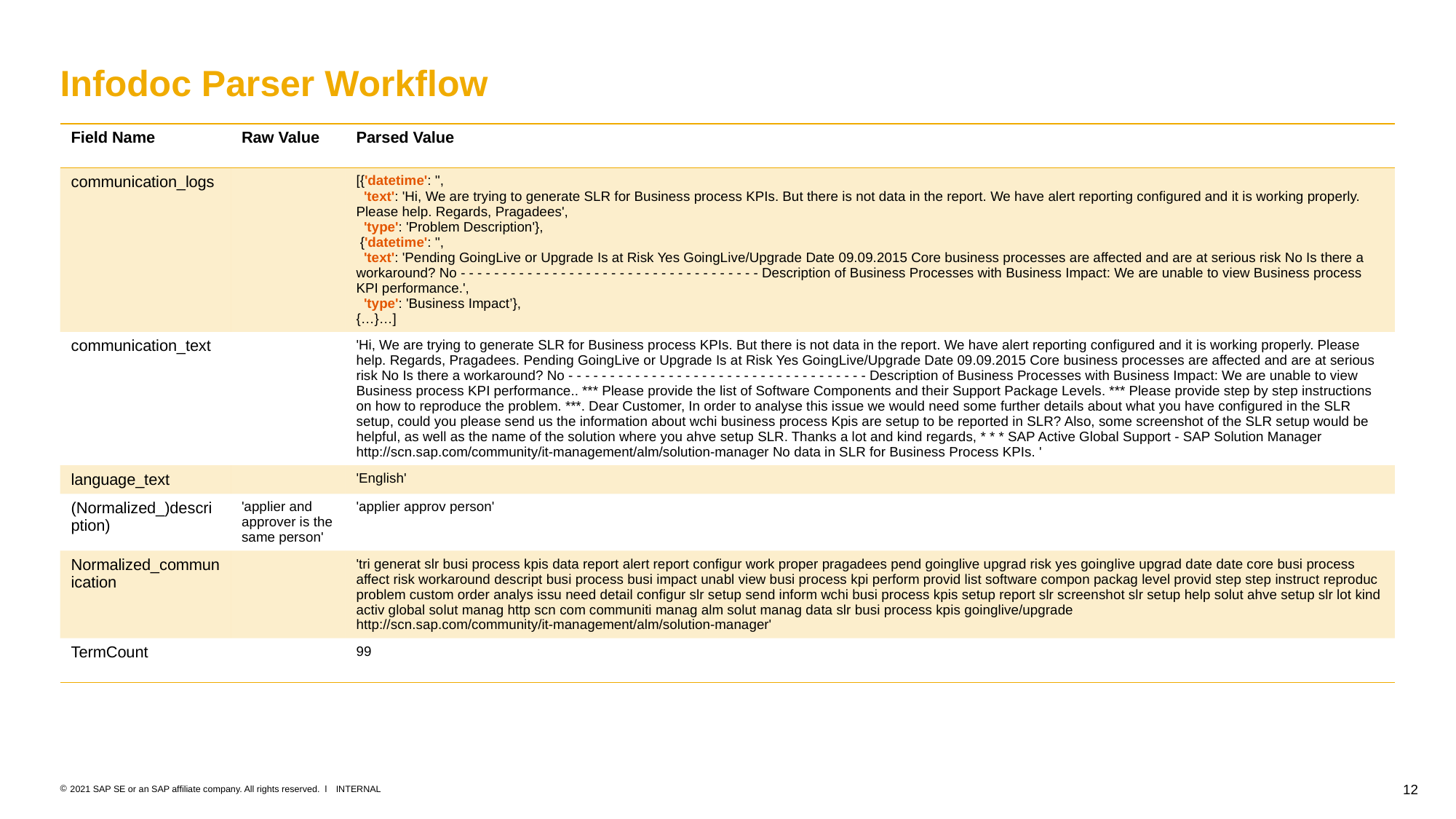

# Infodoc Parser Workflow
| Field Name | Raw Value | Parsed Value |
| --- | --- | --- |
| communication\_logs |  | [{'datetime': '', 'text': 'Hi, We are trying to generate SLR for Business process KPIs. But there is not data in the report. We have alert reporting configured and it is working properly. Please help. Regards, Pragadees', 'type': 'Problem Description'}, {'datetime': '', 'text': 'Pending GoingLive or Upgrade Is at Risk Yes GoingLive/Upgrade Date 09.09.2015 Core business processes are affected and are at serious risk No Is there a workaround? No - - - - - - - - - - - - - - - - - - - - - - - - - - - - - - - - - - - - Description of Business Processes with Business Impact: We are unable to view Business process KPI performance.', 'type': 'Business Impact’}, {…}…] |
| communication\_text |  | 'Hi, We are trying to generate SLR for Business process KPIs. But there is not data in the report. We have alert reporting configured and it is working properly. Please help. Regards, Pragadees. Pending GoingLive or Upgrade Is at Risk Yes GoingLive/Upgrade Date 09.09.2015 Core business processes are affected and are at serious risk No Is there a workaround? No - - - - - - - - - - - - - - - - - - - - - - - - - - - - - - - - - - - - Description of Business Processes with Business Impact: We are unable to view Business process KPI performance.. \*\*\* Please provide the list of Software Components and their Support Package Levels. \*\*\* Please provide step by step instructions on how to reproduce the problem. \*\*\*. Dear Customer, In order to analyse this issue we would need some further details about what you have configured in the SLR setup, could you please send us the information about wchi business process Kpis are setup to be reported in SLR? Also, some screenshot of the SLR setup would be helpful, as well as the name of the solution where you ahve setup SLR. Thanks a lot and kind regards, \* \* \* SAP Active Global Support - SAP Solution Manager http://scn.sap.com/community/it-management/alm/solution-manager No data in SLR for Business Process KPIs. ' |
| language\_text |  | 'English' |
| (Normalized\_)description) | 'applier and approver is the same person' | 'applier approv person' |
| Normalized\_communication |  | 'tri generat slr busi process kpis data report alert report configur work proper pragadees pend goinglive upgrad risk yes goinglive upgrad date date core busi process affect risk workaround descript busi process busi impact unabl view busi process kpi perform provid list software compon packag level provid step step instruct reproduc problem custom order analys issu need detail configur slr setup send inform wchi busi process kpis setup report slr screenshot slr setup help solut ahve setup slr lot kind activ global solut manag http scn com communiti manag alm solut manag data slr busi process kpis goinglive/upgrade http://scn.sap.com/community/it-management/alm/solution-manager' |
| TermCount |  | 99 |